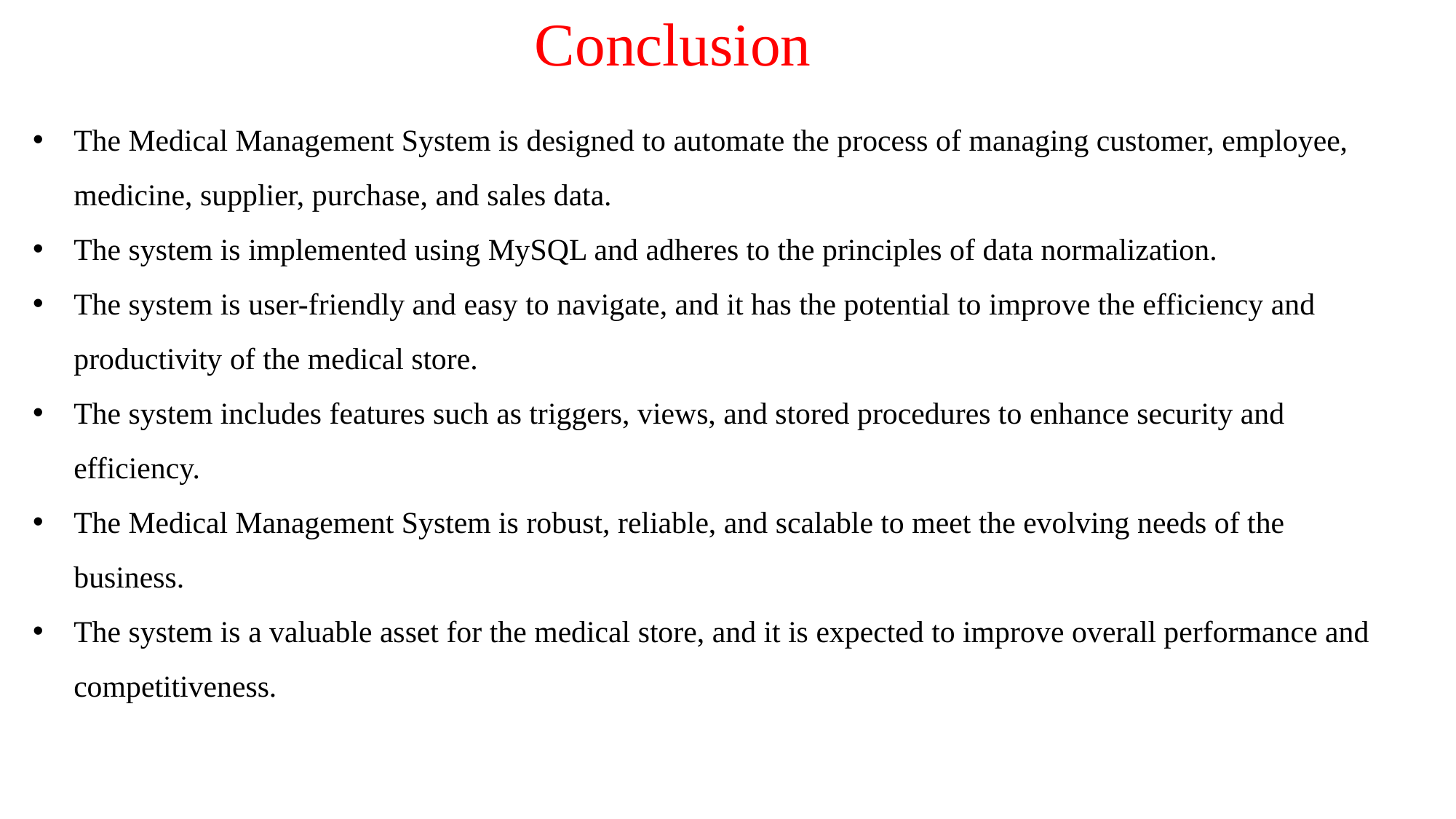

Conclusion
The Medical Management System is designed to automate the process of managing customer, employee, medicine, supplier, purchase, and sales data.
The system is implemented using MySQL and adheres to the principles of data normalization.
The system is user-friendly and easy to navigate, and it has the potential to improve the efficiency and productivity of the medical store.
The system includes features such as triggers, views, and stored procedures to enhance security and efficiency.
The Medical Management System is robust, reliable, and scalable to meet the evolving needs of the business.
The system is a valuable asset for the medical store, and it is expected to improve overall performance and competitiveness.